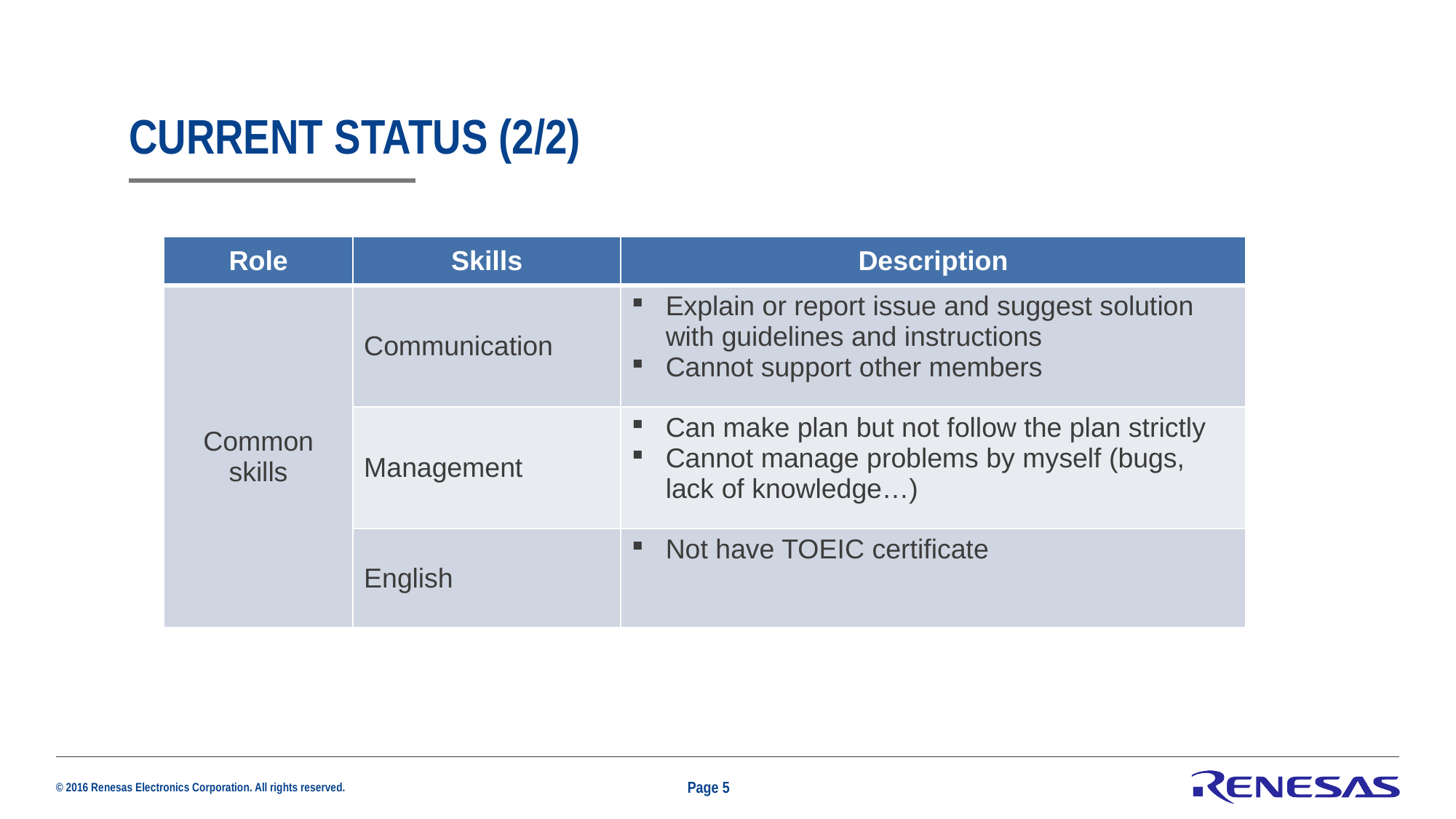

# Current status (2/2)
| Role | Skills | Description |
| --- | --- | --- |
| Common skills | Communication | Explain or report issue and suggest solution with guidelines and instructions Cannot support other members |
|  | Management | Can make plan but not follow the plan strictly Cannot manage problems by myself (bugs, lack of knowledge…) |
|  | English | Not have TOEIC certificate |
Page 5